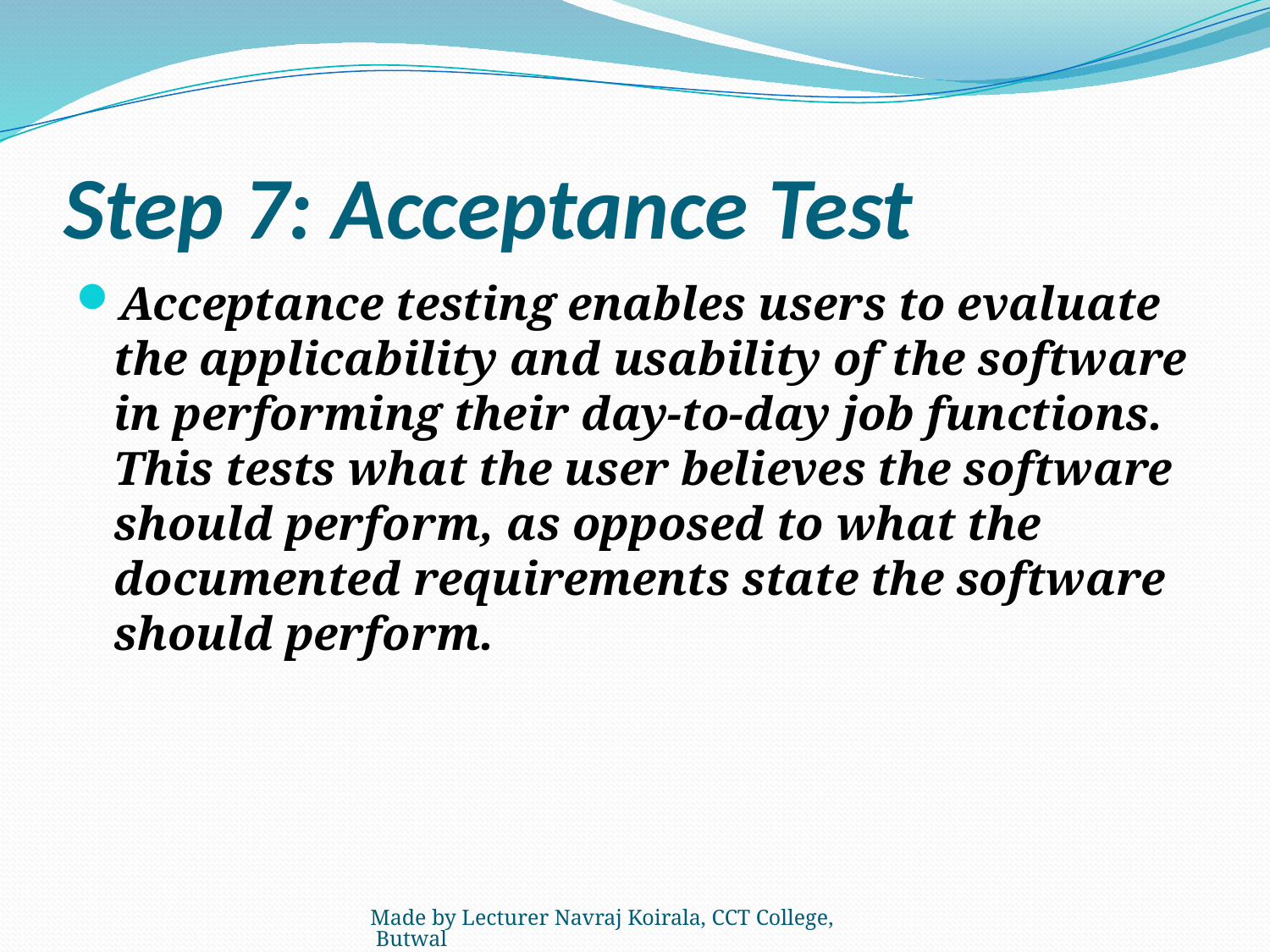

# Step 7: Acceptance Test
Acceptance testing enables users to evaluate the applicability and usability of the software in performing their day-to-day job functions. This tests what the user believes the software should perform, as opposed to what the documented requirements state the software should perform.
Made by Lecturer Navraj Koirala, CCT College, Butwal